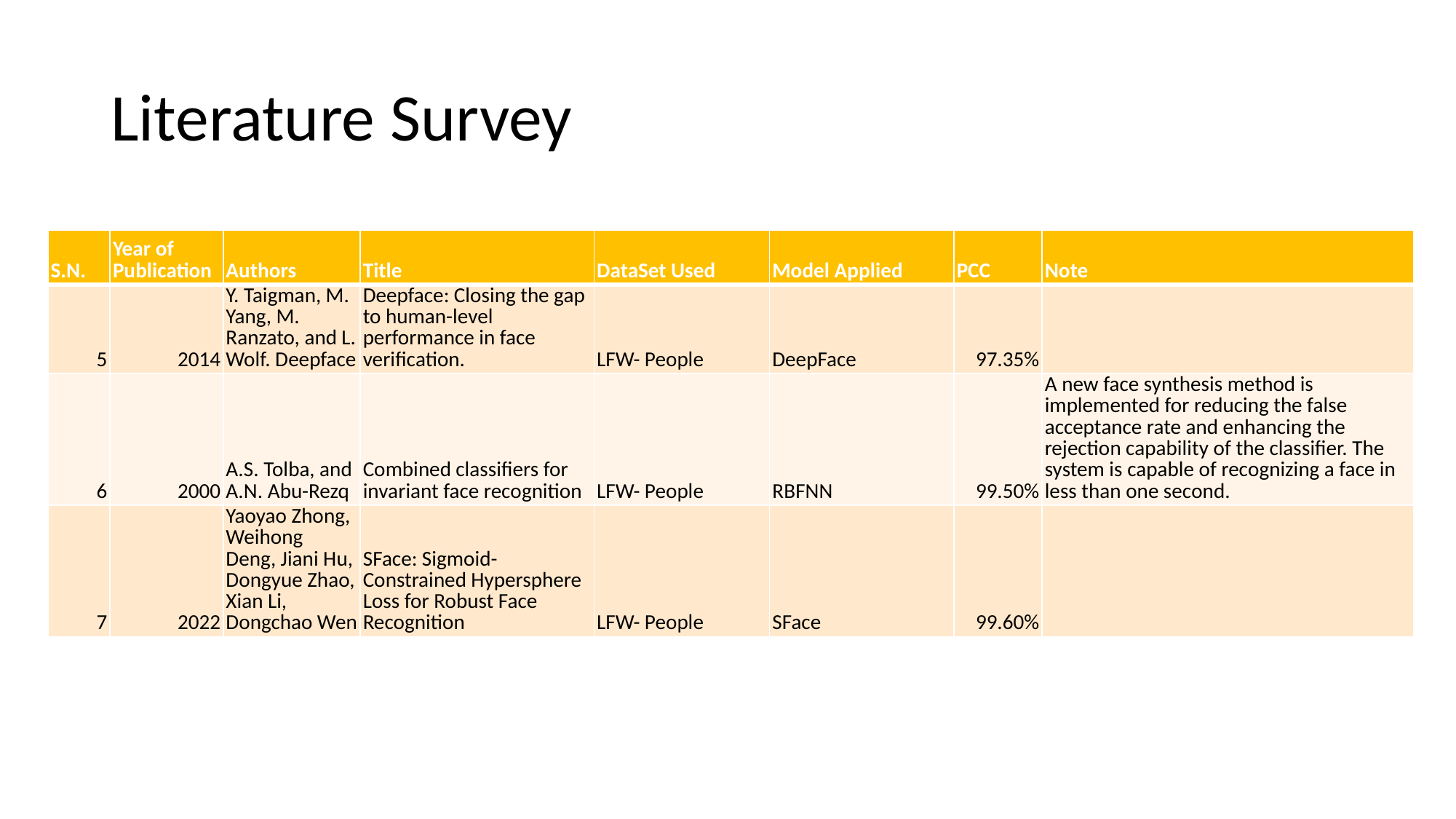

Literature Survey
| S.N. | Year of Publication | Authors | Title | DataSet Used | Model Applied | PCC | Note |
| --- | --- | --- | --- | --- | --- | --- | --- |
| 5 | 2014 | Y. Taigman, M. Yang, M. Ranzato, and L. Wolf. Deepface | Deepface: Closing the gap to human-level performance in face verification. | LFW- People | DeepFace | 97.35% |  |
| 6 | 2000 | A.S. Tolba, and A.N. Abu-Rezq | Combined classifiers for invariant face recognition | LFW- People | RBFNN | 99.50% | A new face synthesis method is implemented for reducing the false acceptance rate and enhancing the rejection capability of the classifier. The system is capable of recognizing a face in less than one second. |
| 7 | 2022 | Yaoyao Zhong, Weihong Deng, Jiani Hu, Dongyue Zhao, Xian Li, Dongchao Wen | SFace: Sigmoid-Constrained Hypersphere Loss for Robust Face Recognition | LFW- People | SFace | 99.60% |  |